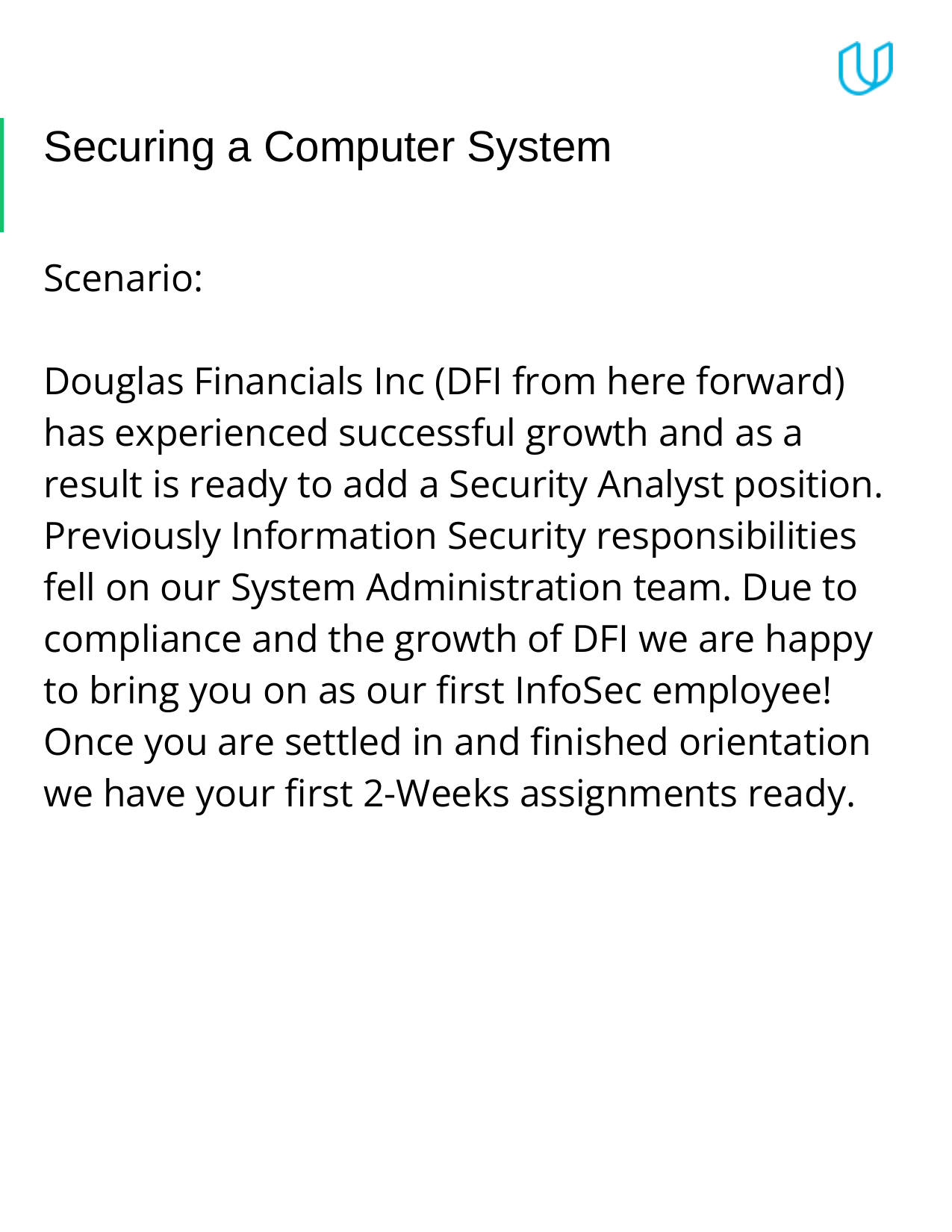

# Securing a Computer System
Scenario:

Douglas Financials Inc (DFI from here forward) has experienced successful growth and as a result is ready to add a Security Analyst position. Previously Information Security responsibilities fell on our System Administration team. Due to compliance and the growth of DFI we are happy to bring you on as our first InfoSec employee! Once you are settled in and finished orientation we have your first 2-Weeks assignments ready.